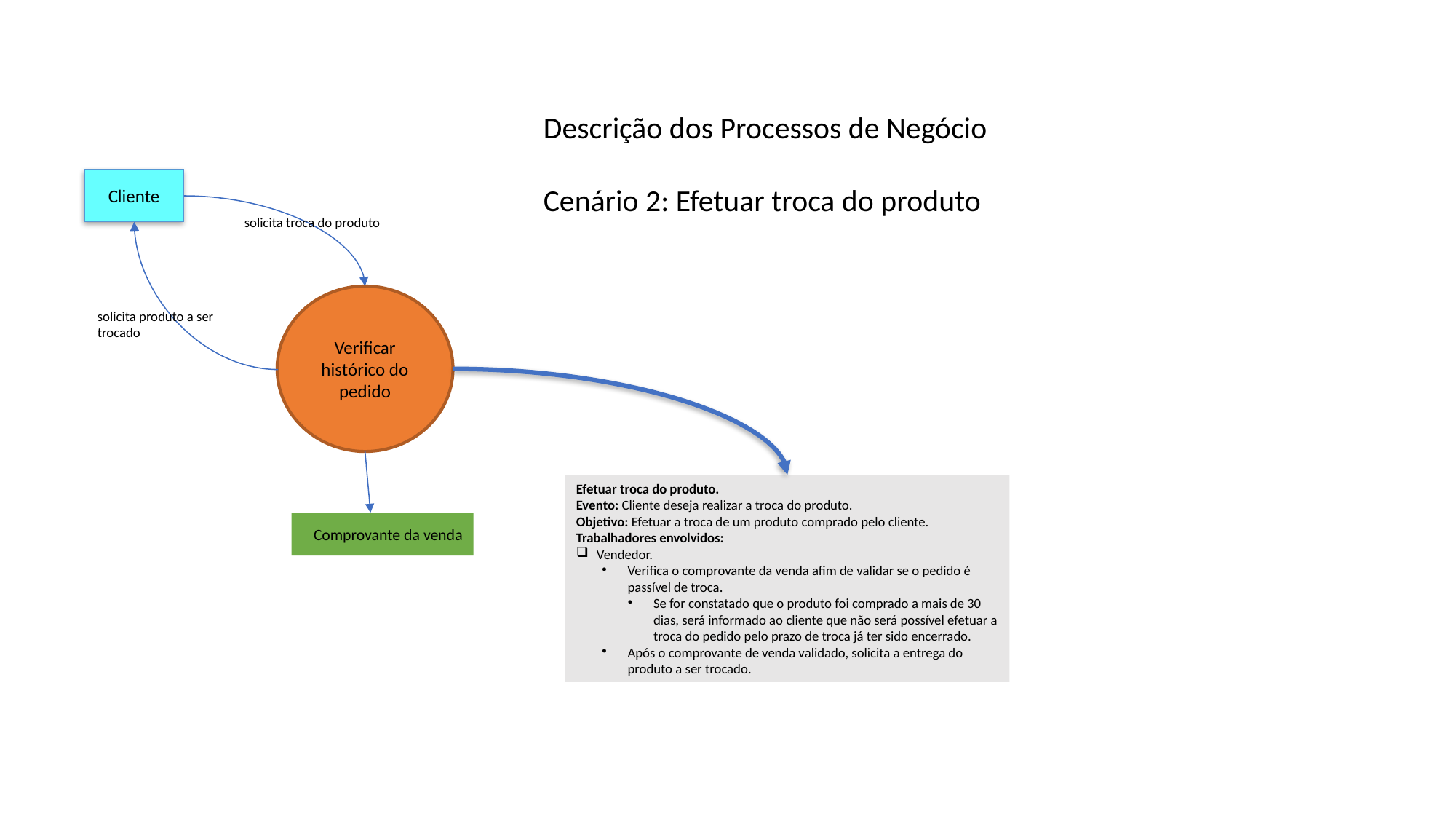

Descrição dos Processos de Negócio

Cenário 2: Efetuar troca do produto
Cliente

solicita troca do produto

Verificar histórico do pedido
solicita produto a ser trocado

Efetuar troca do produto.
Evento: Cliente deseja realizar a troca do produto.
Objetivo: Efetuar a troca de um produto comprado pelo cliente.
Trabalhadores envolvidos:
Vendedor.
Verifica o comprovante da venda afim de validar se o pedido é passível de troca.
Se for constatado que o produto foi comprado a mais de 30 dias, será informado ao cliente que não será possível efetuar a troca do pedido pelo prazo de troca já ter sido encerrado.
Após o comprovante de venda validado, solicita a entrega do produto a ser trocado.
Comprovante da venda